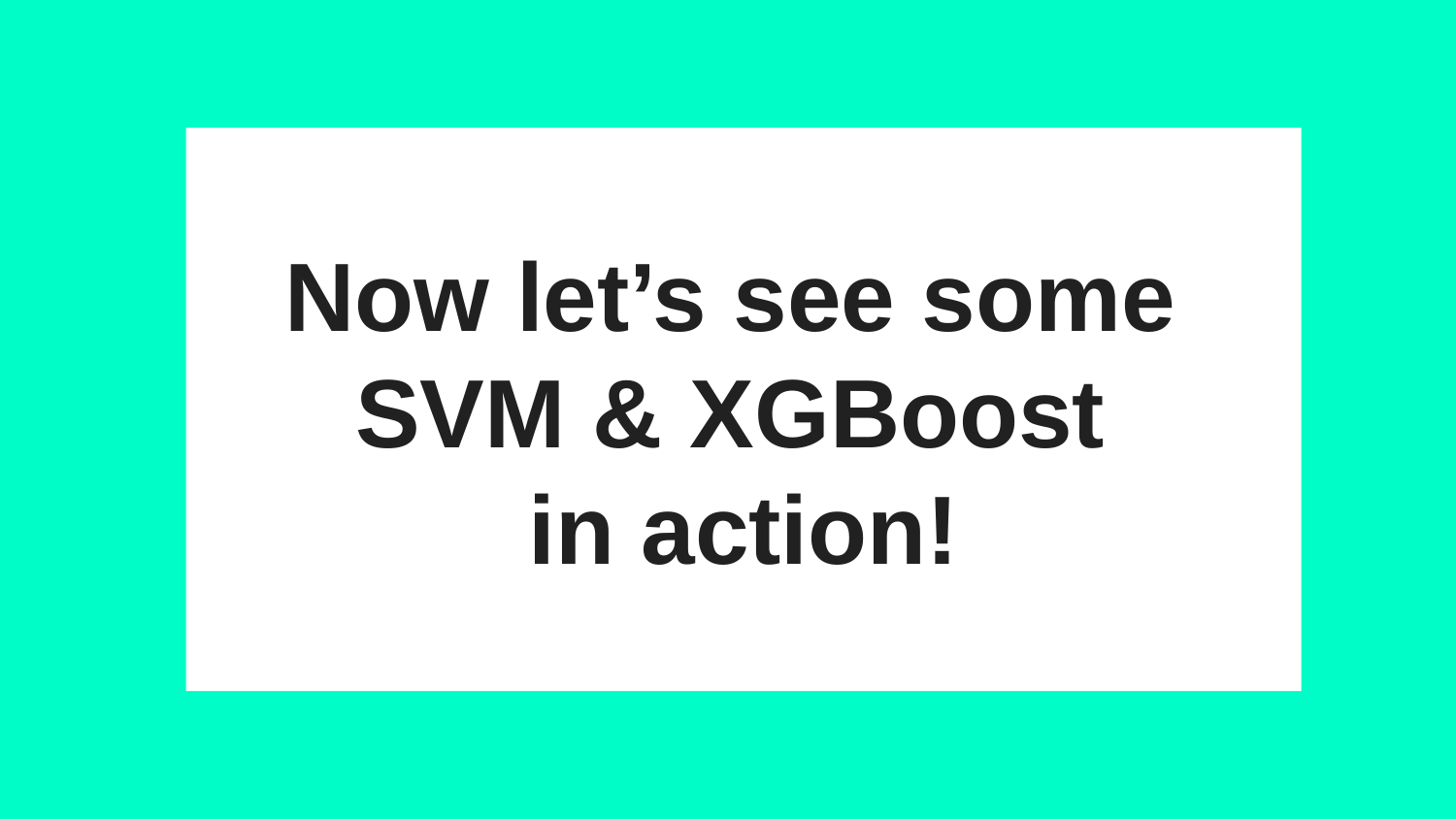

Now let’s see some
SVM & XGBoost
in action!